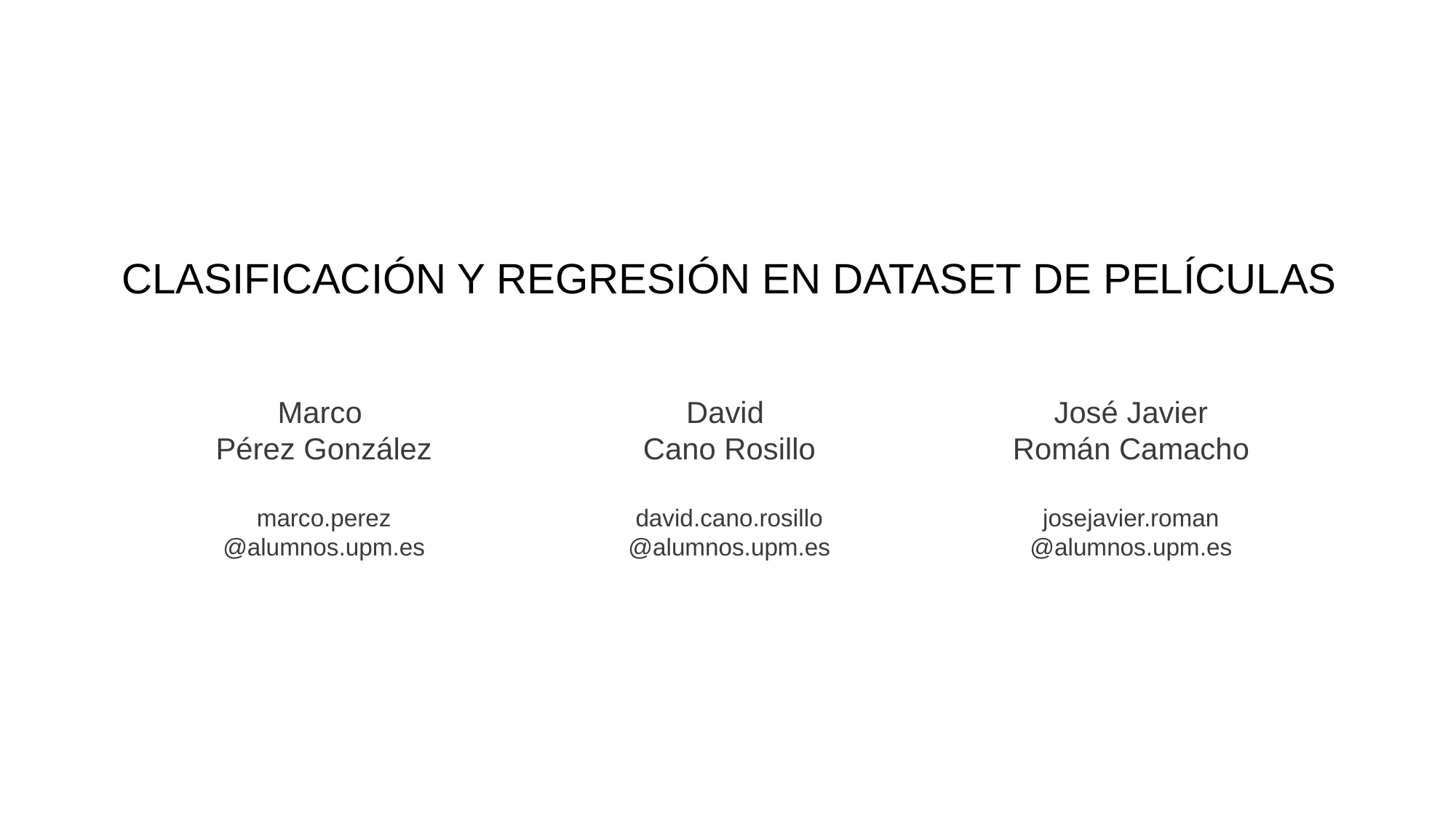

CLASIFICACIÓN Y REGRESIÓN EN DATASET DE PELÍCULAS
Marco
Pérez González

marco.perez
@alumnos.upm.es
David
Cano Rosillo

david.cano.rosillo
@alumnos.upm.es
José Javier
Román Camacho

josejavier.roman
@alumnos.upm.es